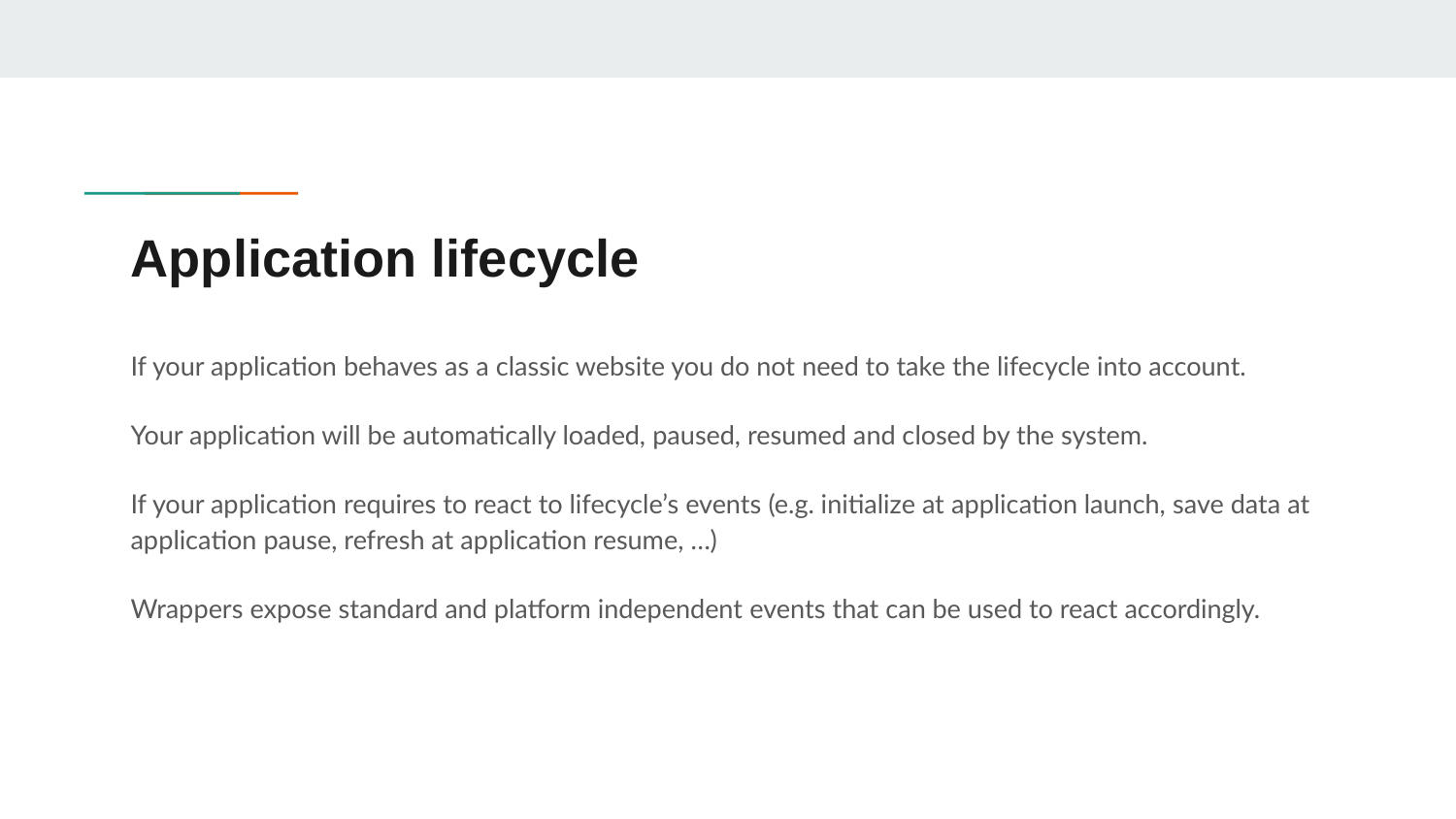

# Application lifecycle
If your application behaves as a classic website you do not need to take the lifecycle into account.
Your application will be automatically loaded, paused, resumed and closed by the system.
If your application requires to react to lifecycle’s events (e.g. initialize at application launch, save data at application pause, refresh at application resume, …)
Wrappers expose standard and platform independent events that can be used to react accordingly.